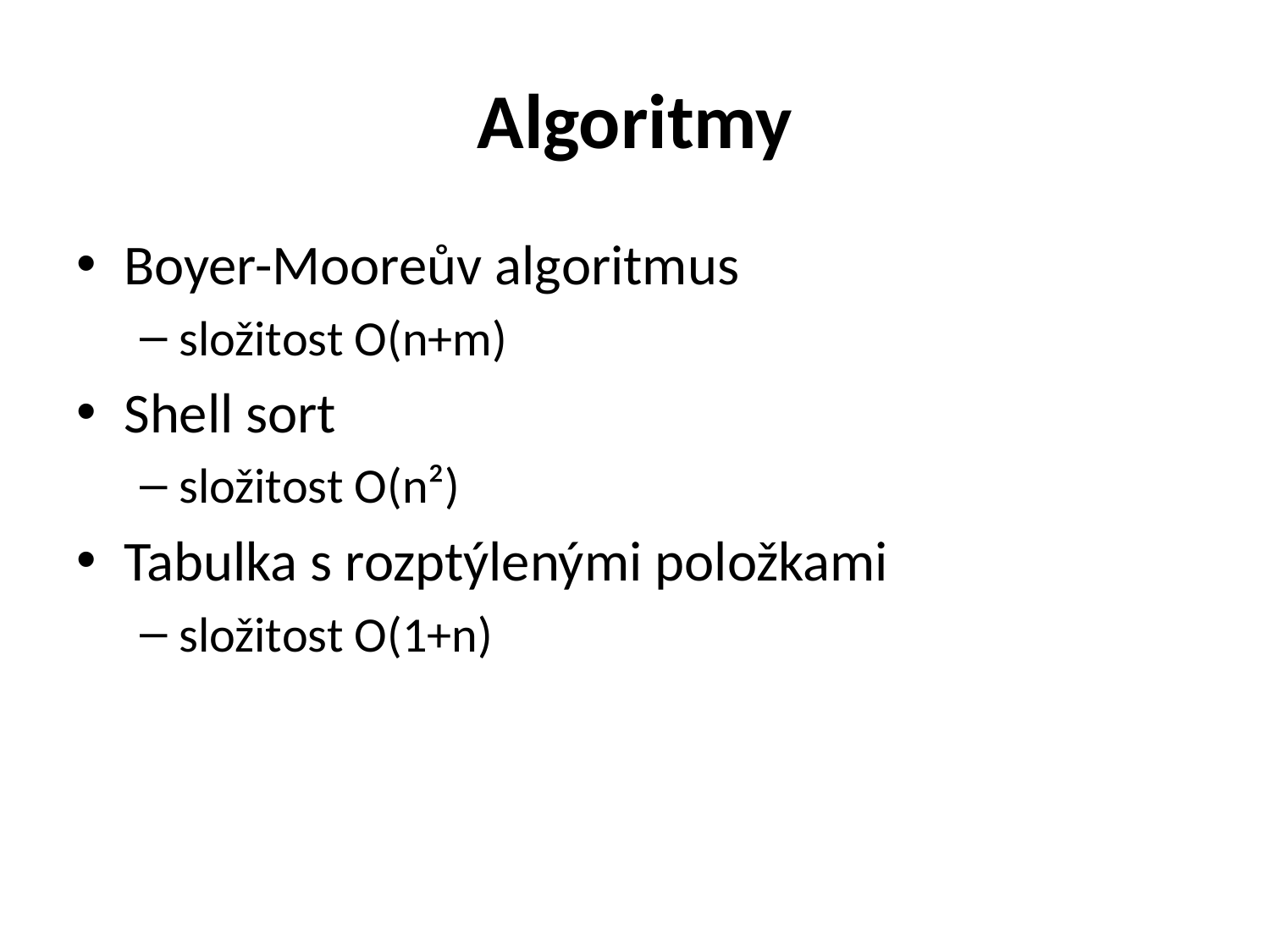

# Algoritmy
Boyer-Mooreův algoritmus
složitost O(n+m)
Shell sort
složitost O(n²)
Tabulka s rozptýlenými položkami
složitost O(1+n)